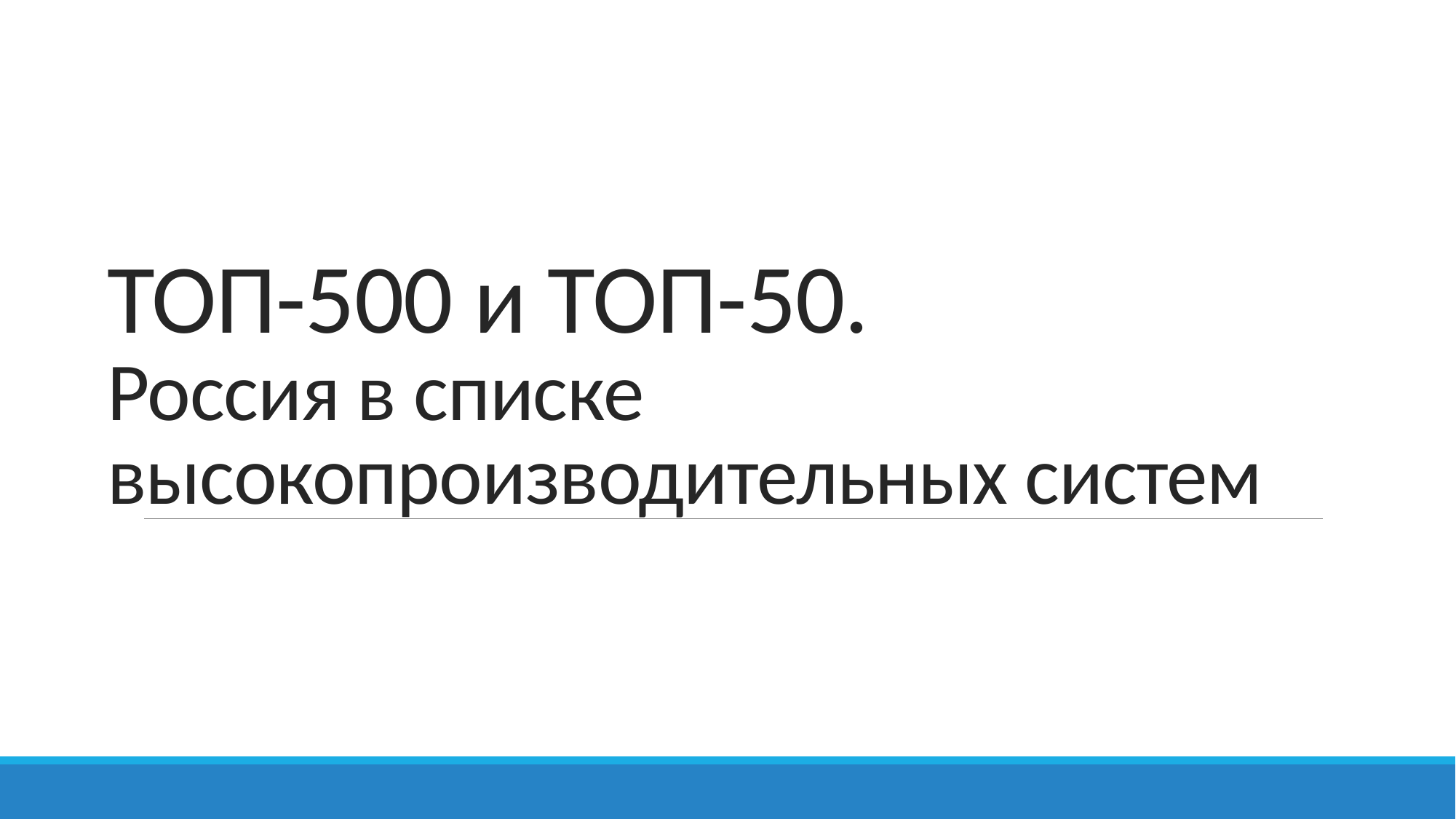

# ТОП-500 и ТОП-50. Россия в списке высокопроизводительных систем